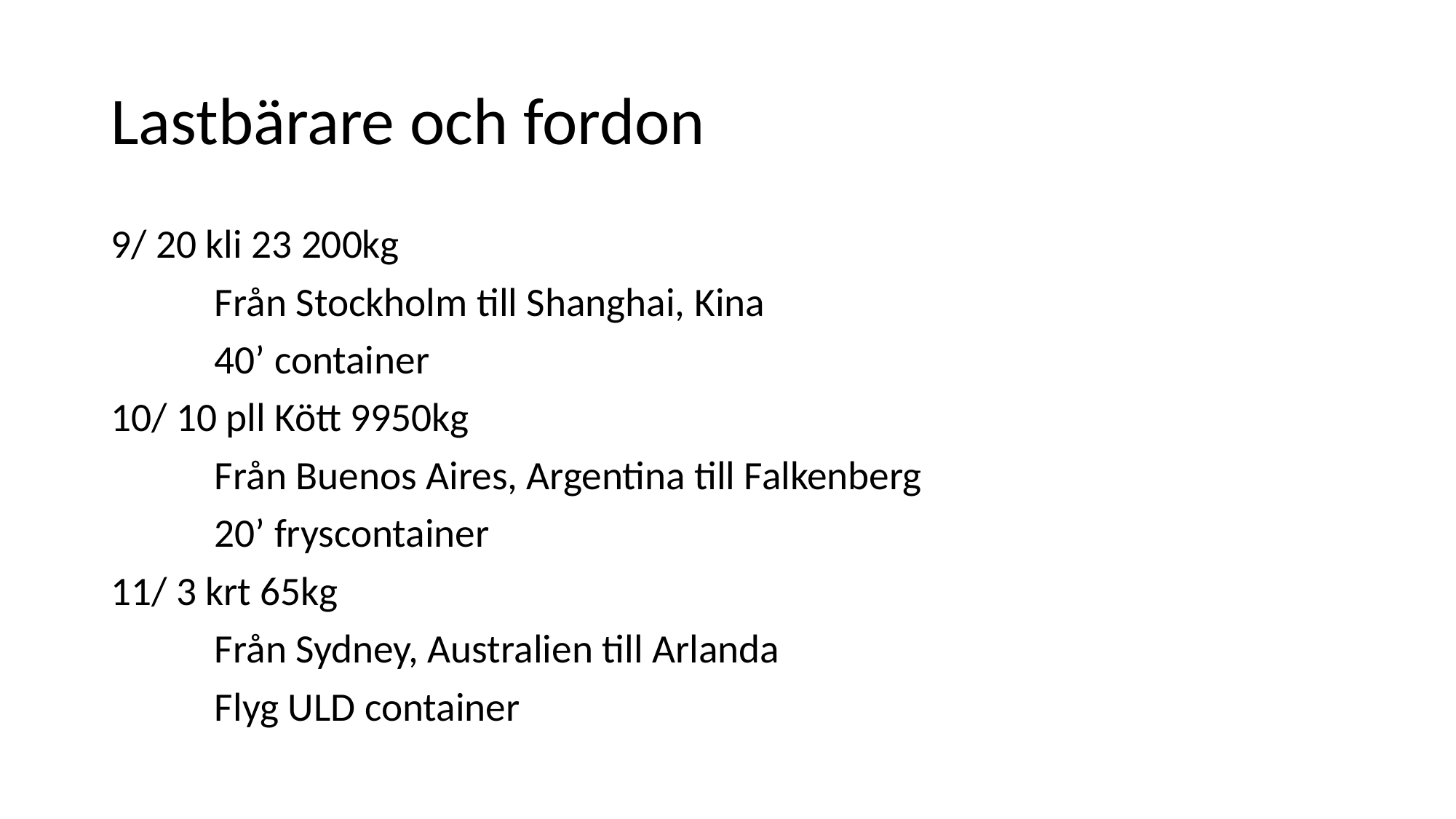

# Lastbärare och fordon
9/ 20 kli 23 200kg
	Från Stockholm till Shanghai, Kina
	40’ container
10/ 10 pll Kött 9950kg
	Från Buenos Aires, Argentina till Falkenberg
	20’ fryscontainer
11/ 3 krt 65kg
	Från Sydney, Australien till Arlanda
	Flyg ULD container